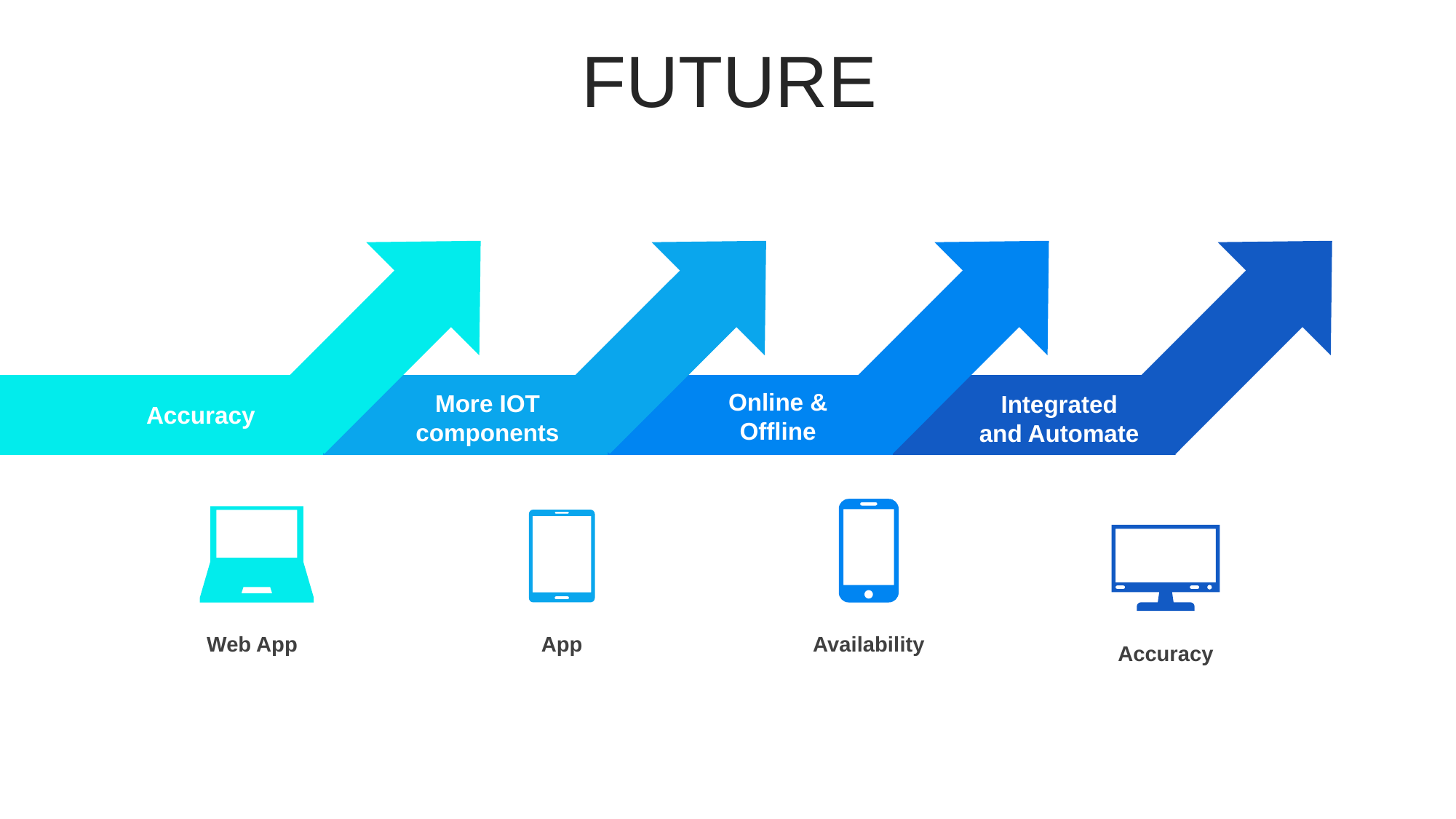

FUTURE

Online & Offline
More IOT components
Integrated and Automate
Accuracy

Web App
App
Availability
Accuracy